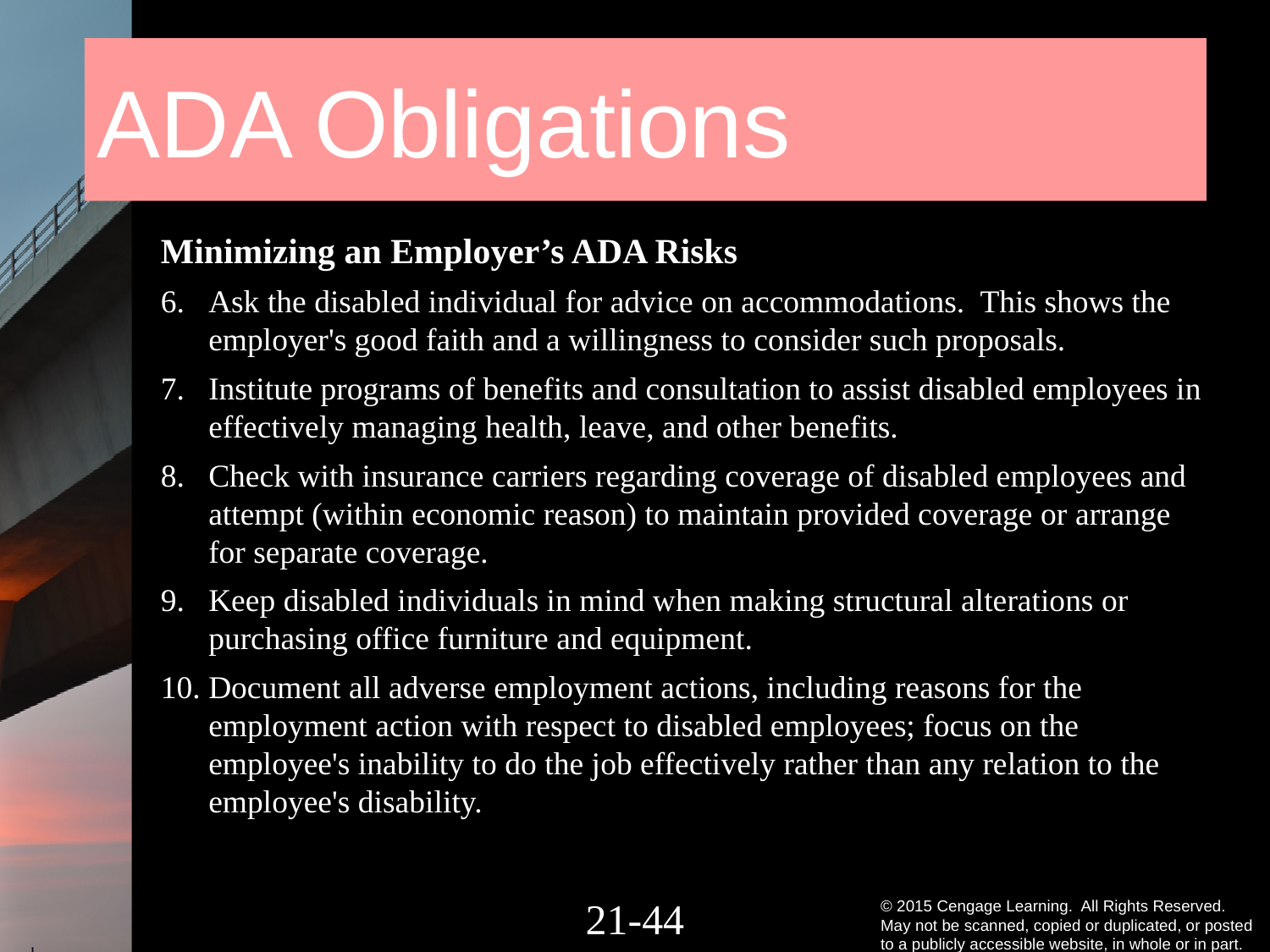

# ADA Obligations
Minimizing an Employer’s ADA Risks
6.	Ask the disabled individual for advice on accommodations.  This shows the employer's good faith and a willingness to consider such proposals.
7.	Institute programs of benefits and consultation to assist disabled employees in effectively managing health, leave, and other benefits.
8.	Check with insurance carriers regarding coverage of disabled employees and attempt (within economic reason) to maintain provided coverage or arrange for separate coverage.
9.	Keep disabled individuals in mind when making structural alterations or purchasing office furniture and equipment.
10.	Document all adverse employment actions, including reasons for the employment action with respect to disabled employees; focus on the employee's inability to do the job effectively rather than any relation to the employee's disability.
21-44